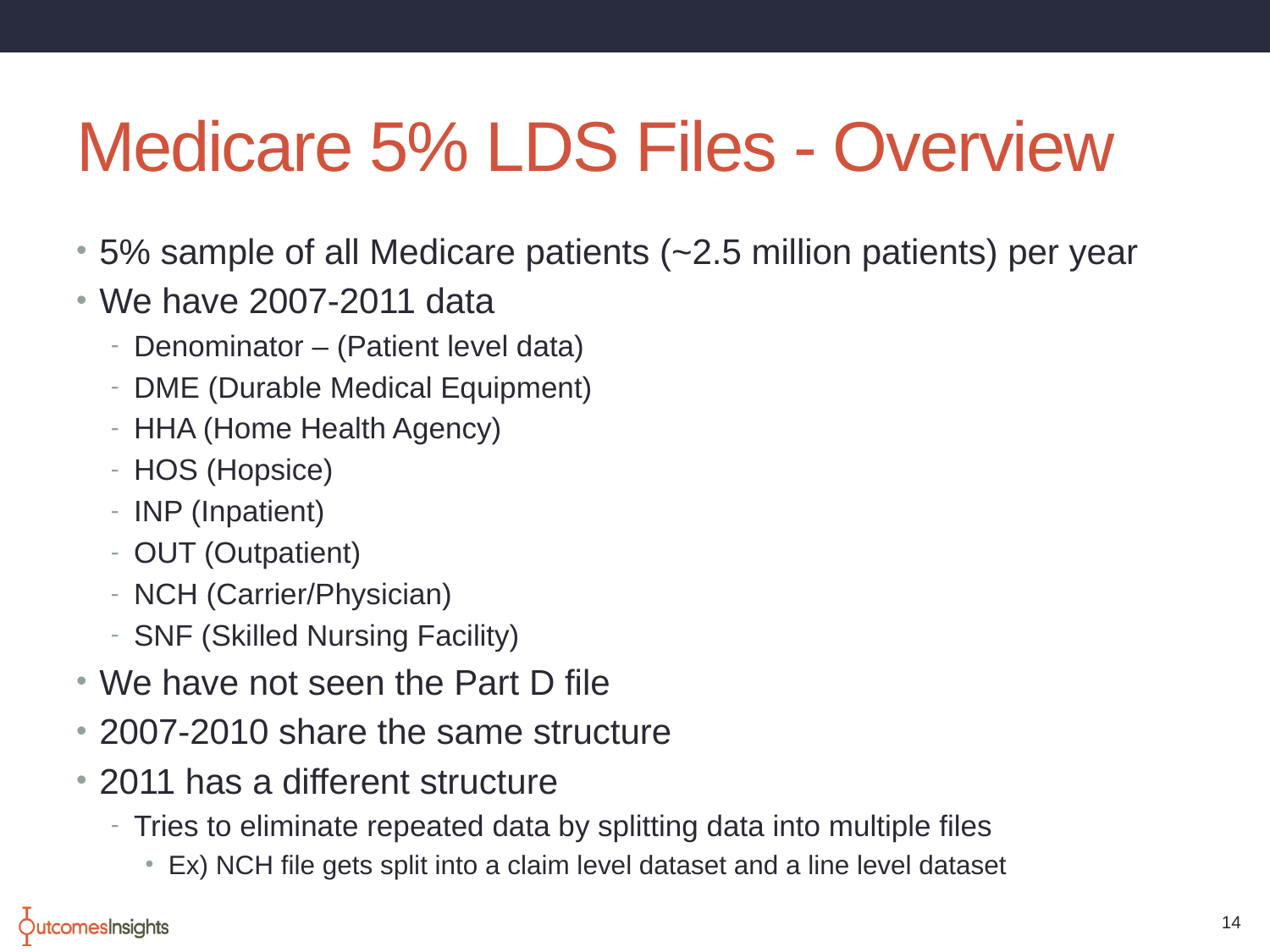

# Medicare 5% LDS Files - Overview
5% sample of all Medicare patients (~2.5 million patients) per year
We have 2007-2011 data
Denominator – (Patient level data)
DME (Durable Medical Equipment)
HHA (Home Health Agency)
HOS (Hopsice)
INP (Inpatient)
OUT (Outpatient)
NCH (Carrier/Physician)
SNF (Skilled Nursing Facility)
We have not seen the Part D file
2007-2010 share the same structure
2011 has a different structure
Tries to eliminate repeated data by splitting data into multiple files
Ex) NCH file gets split into a claim level dataset and a line level dataset